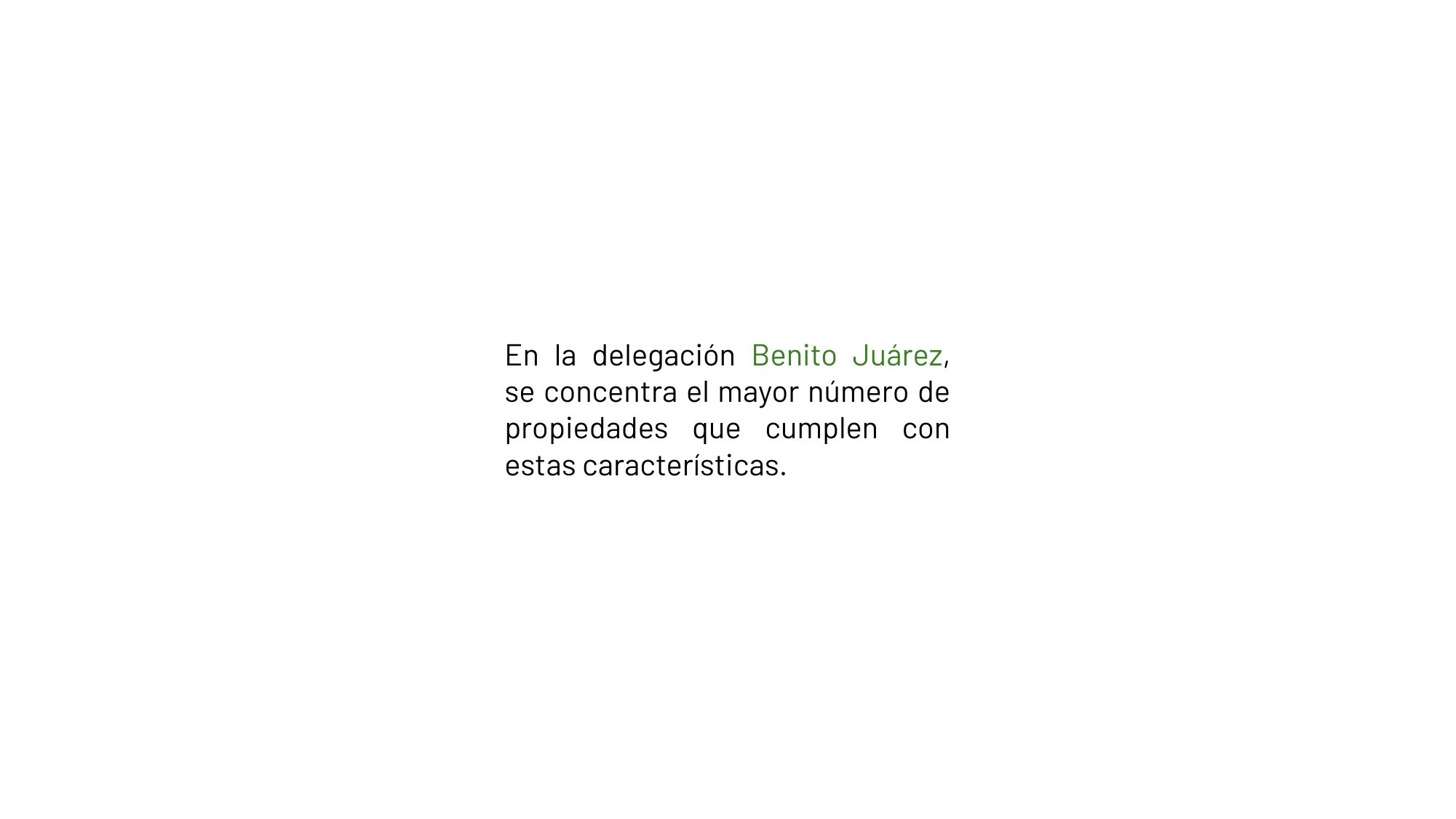

En la delegación Benito Juárez, se concentra el mayor número de propiedades que cumplen con estas características.